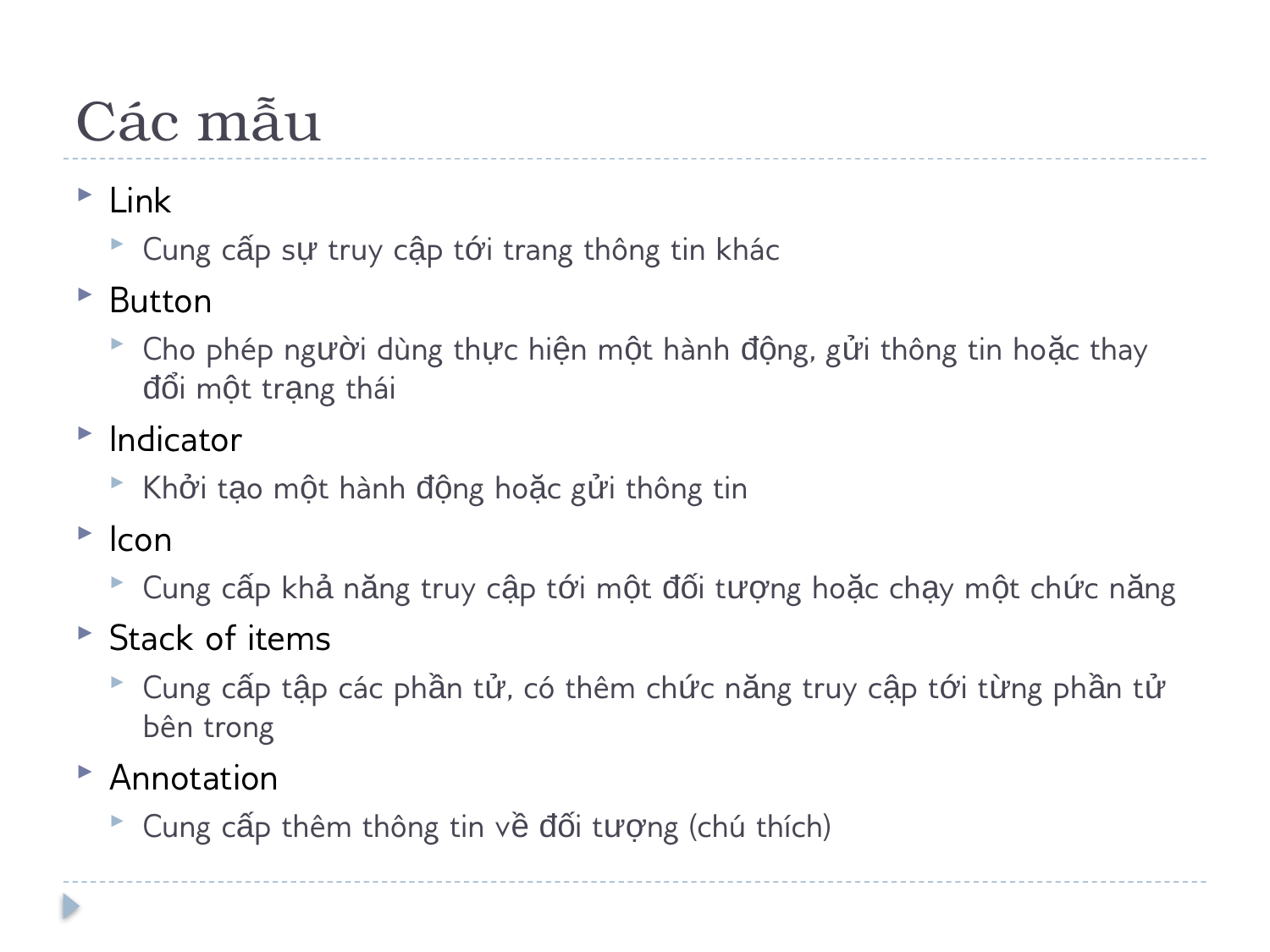

# Các mẫu
Link
Cung cấp sự truy cập tới trang thông tin khác
Button
Cho phép người dùng thực hiện một hành động, gửi thông tin hoặc thay đổi một trạng thái
Indicator
Khởi tạo một hành động hoặc gửi thông tin
Icon
Cung cấp khả năng truy cập tới một đối tượng hoặc chạy một chức năng
Stack of items
Cung cấp tập các phần tử, có thêm chức năng truy cập tới từng phần tử bên trong
Annotation
Cung cấp thêm thông tin về đối tượng (chú thích)